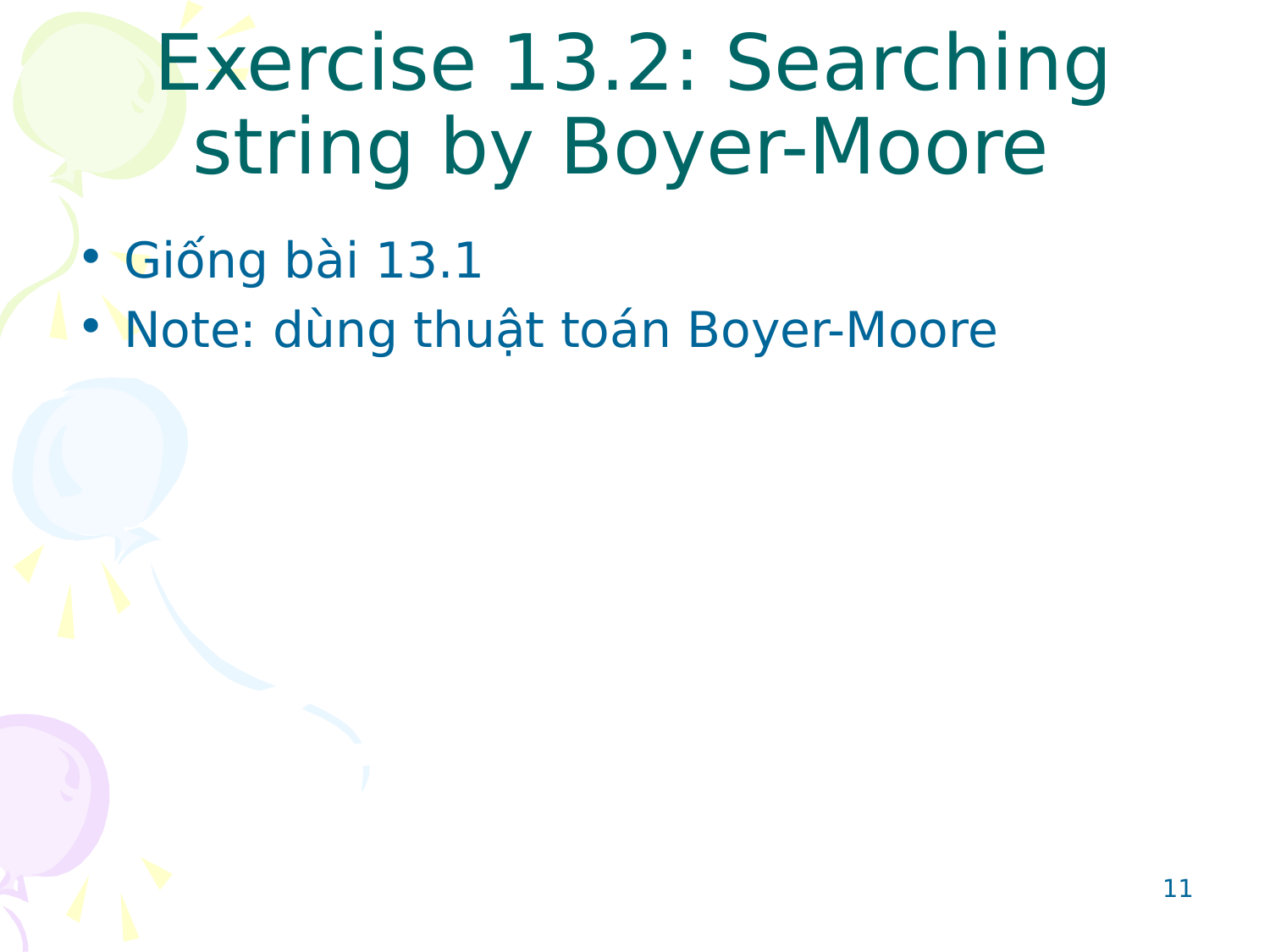

# Exercise 13.2: Searching string by Boyer-Moore
Giống bài 13.1
Note: dùng thuật toán Boyer-Moore
11